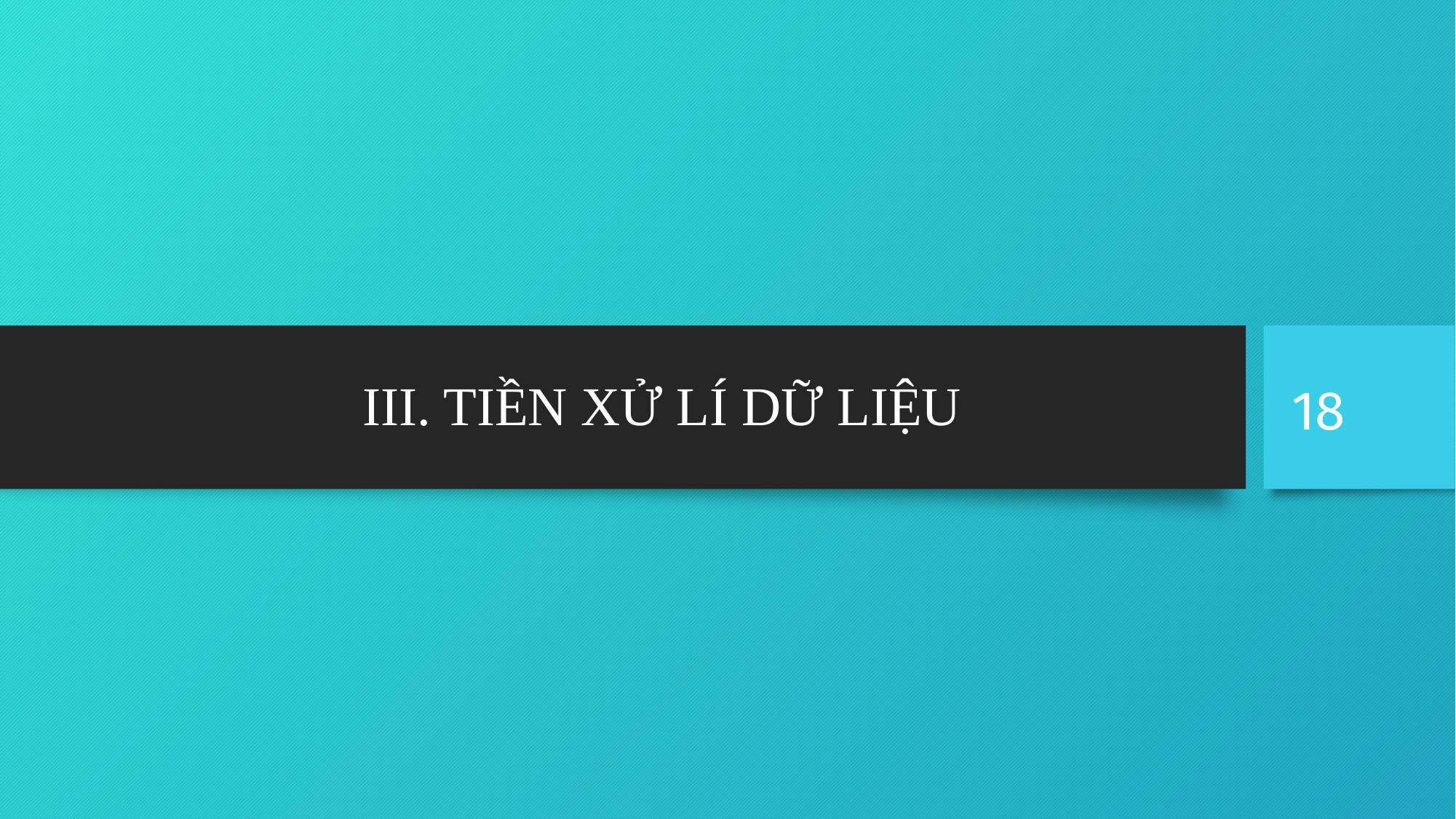

# III. TIỀN XỬ LÍ DỮ LIỆU
18